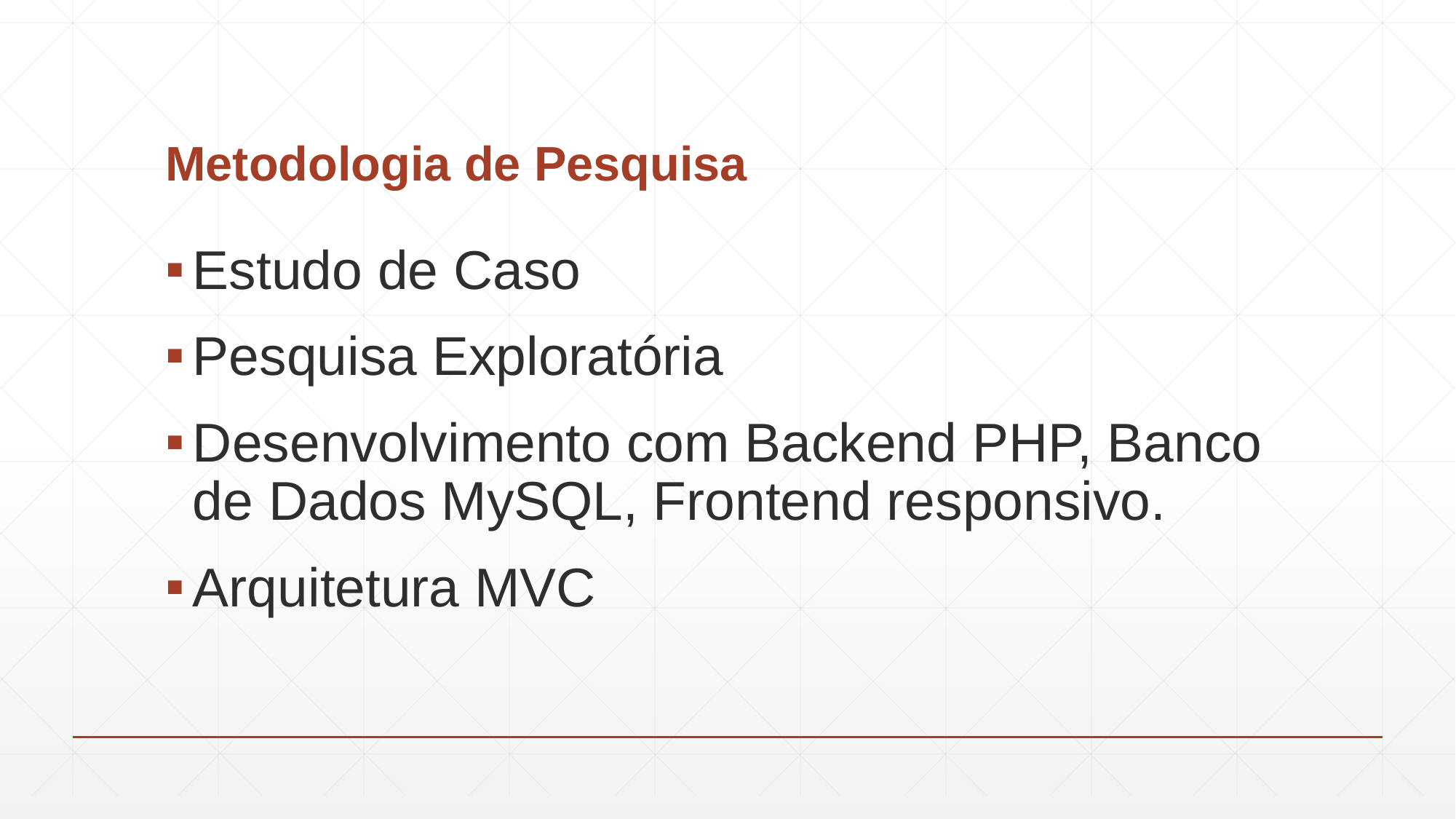

# Metodologia de Pesquisa
Estudo de Caso
Pesquisa Exploratória
Desenvolvimento com Backend PHP, Banco de Dados MySQL, Frontend responsivo.
Arquitetura MVC